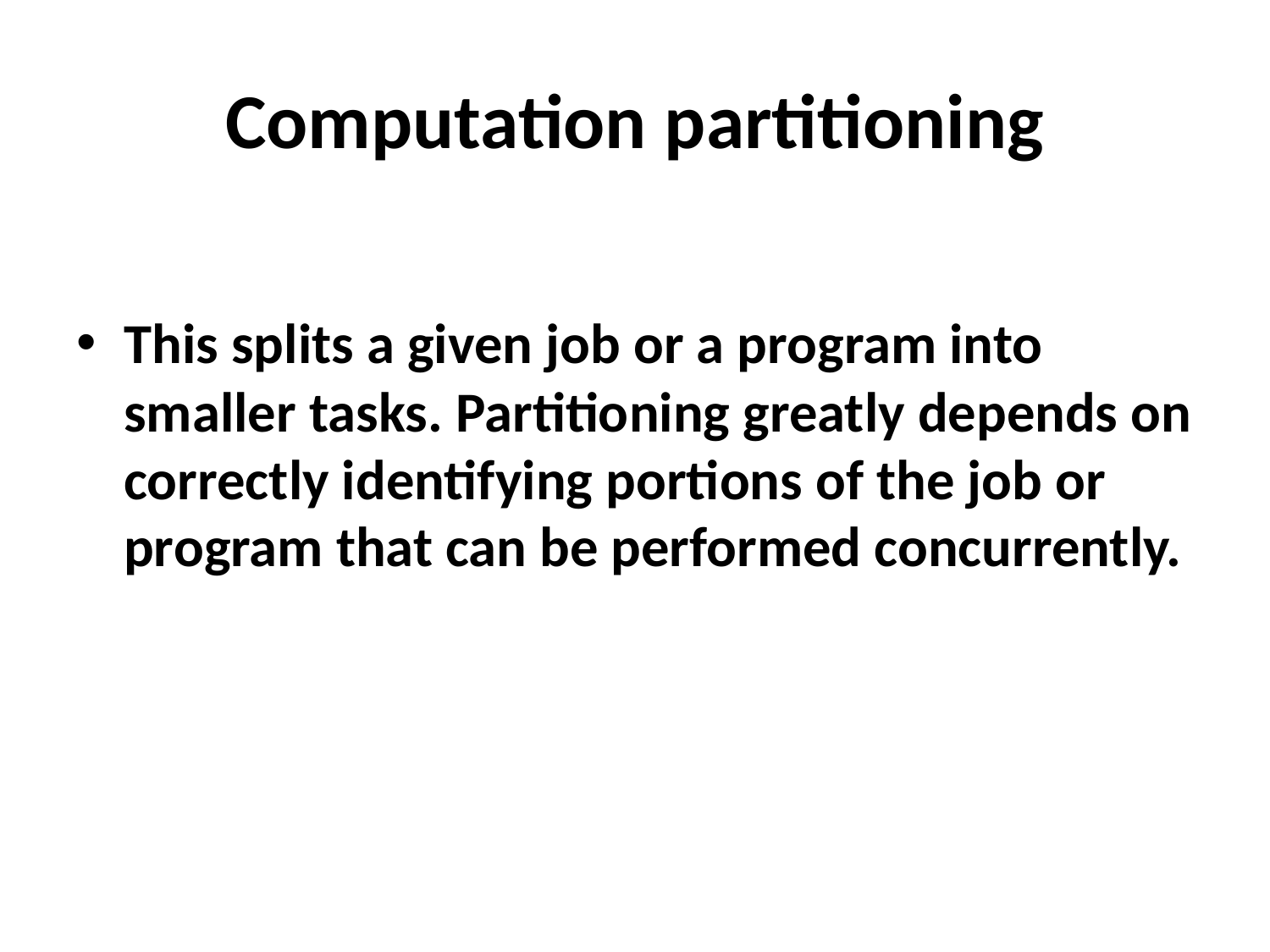

# Computation partitioning

This splits a given job or a program into smaller tasks. Partitioning greatly depends on correctly identifying portions of the job or program that can be performed concurrently.